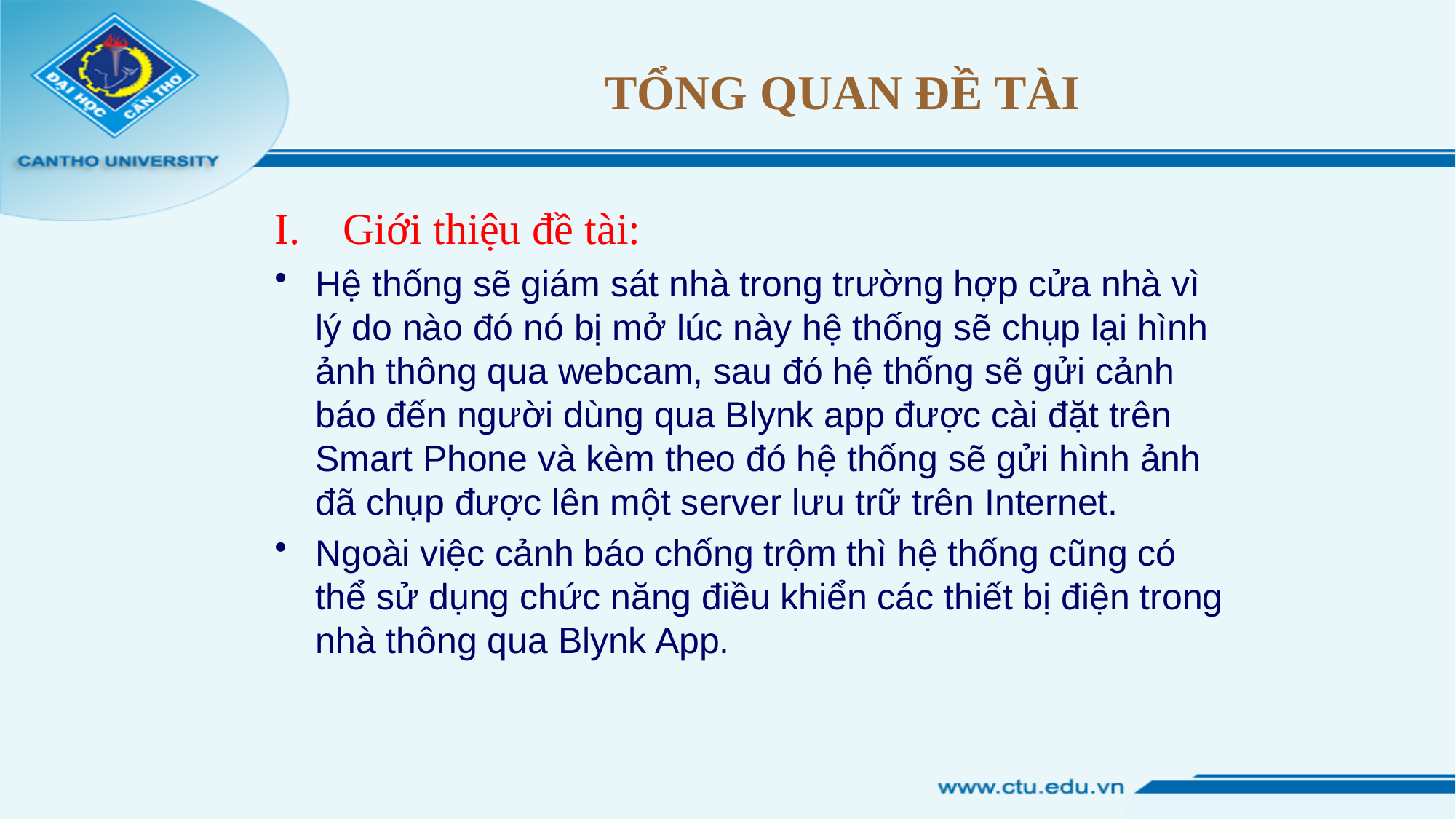

# TỔNG QUAN ĐỀ TÀI
Giới thiệu đề tài:
Hệ thống sẽ giám sát nhà trong trường hợp cửa nhà vì lý do nào đó nó bị mở lúc này hệ thống sẽ chụp lại hình ảnh thông qua webcam, sau đó hệ thống sẽ gửi cảnh báo đến người dùng qua Blynk app được cài đặt trên Smart Phone và kèm theo đó hệ thống sẽ gửi hình ảnh đã chụp được lên một server lưu trữ trên Internet.
Ngoài việc cảnh báo chống trộm thì hệ thống cũng có thể sử dụng chức năng điều khiển các thiết bị điện trong nhà thông qua Blynk App.